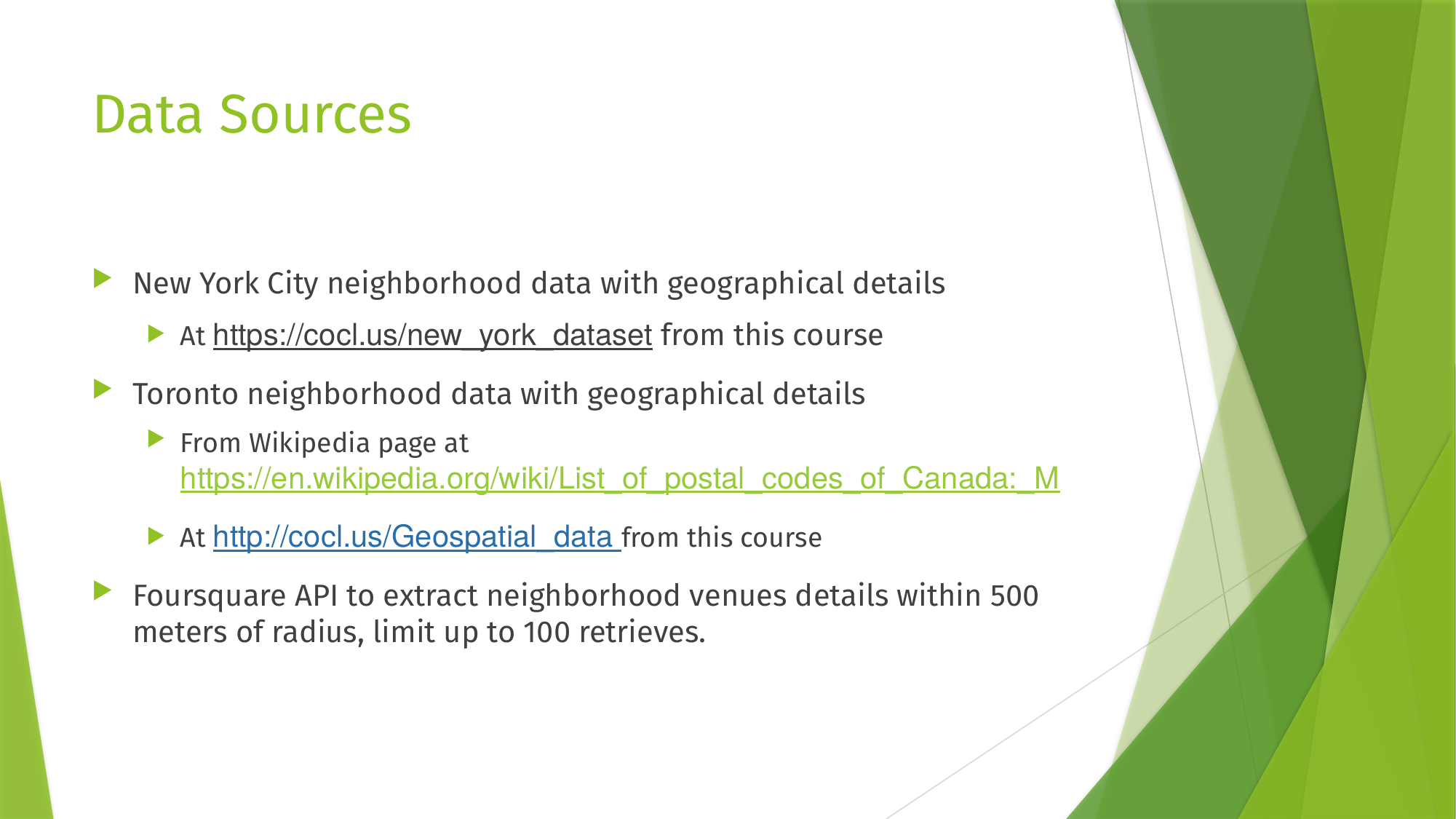

# Data Sources
New York City neighborhood data with geographical details
At https://cocl.us/new_york_dataset from this course
Toronto neighborhood data with geographical details
From Wikipedia page at https://en.wikipedia.org/wiki/List_of_postal_codes_of_Canada:_M
At http://cocl.us/Geospatial_data from this course
Foursquare API to extract neighborhood venues details within 500 meters of radius, limit up to 100 retrieves.